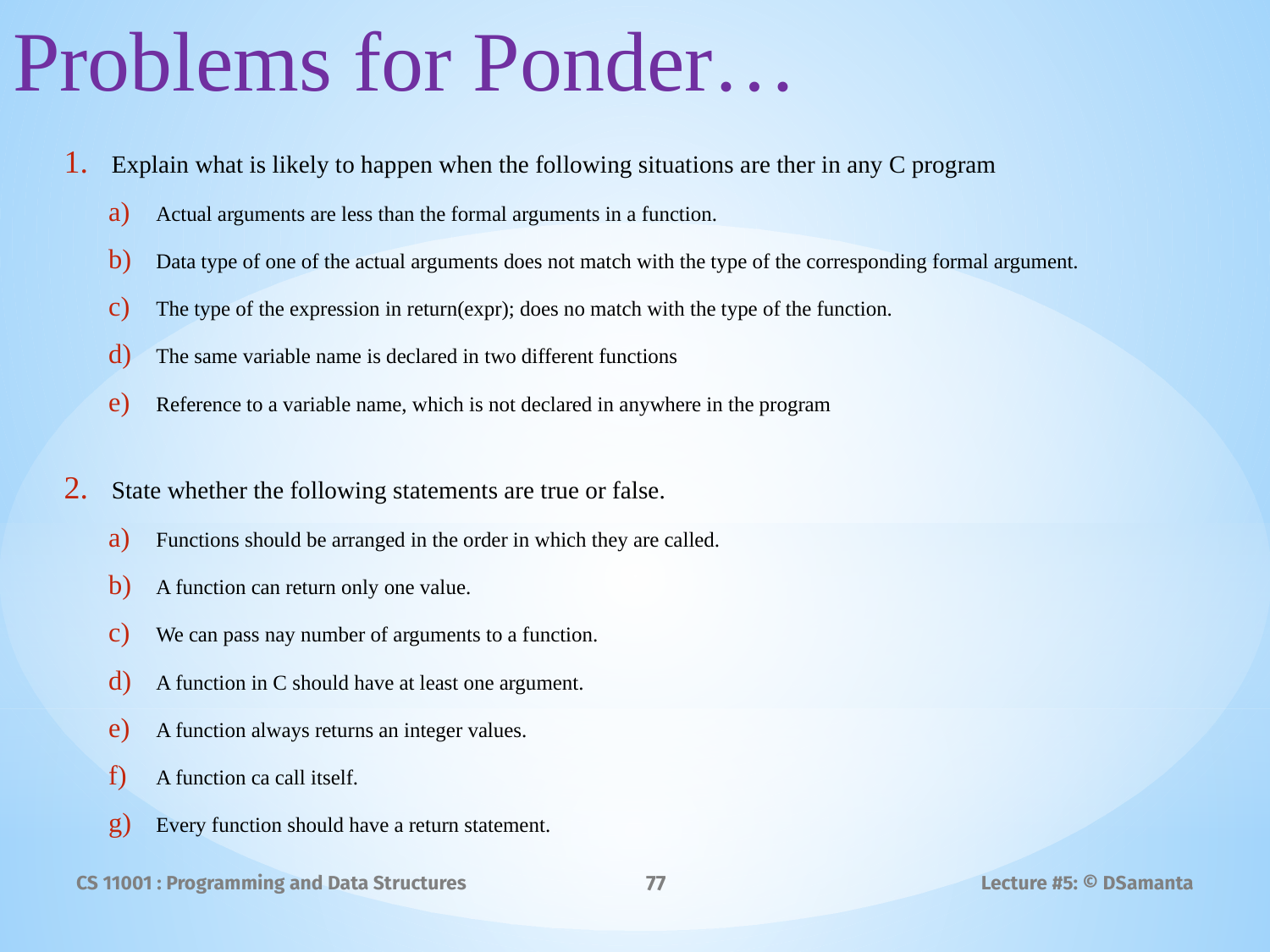

Problems for Ponder…

Explain what is likely to happen when the following situations are ther in any C program
Actual arguments are less than the formal arguments in a function.
Data type of one of the actual arguments does not match with the type of the corresponding formal argument.
The type of the expression in return(expr); does no match with the type of the function.
The same variable name is declared in two different functions
Reference to a variable name, which is not declared in anywhere in the program

State whether the following statements are true or false.
Functions should be arranged in the order in which they are called.
A function can return only one value.
We can pass nay number of arguments to a function.
A function in C should have at least one argument.
A function always returns an integer values.
A function ca call itself.
Every function should have a return statement.

CS 11001 : Programming and Data Structures
77
Lecture #5: © DSamanta